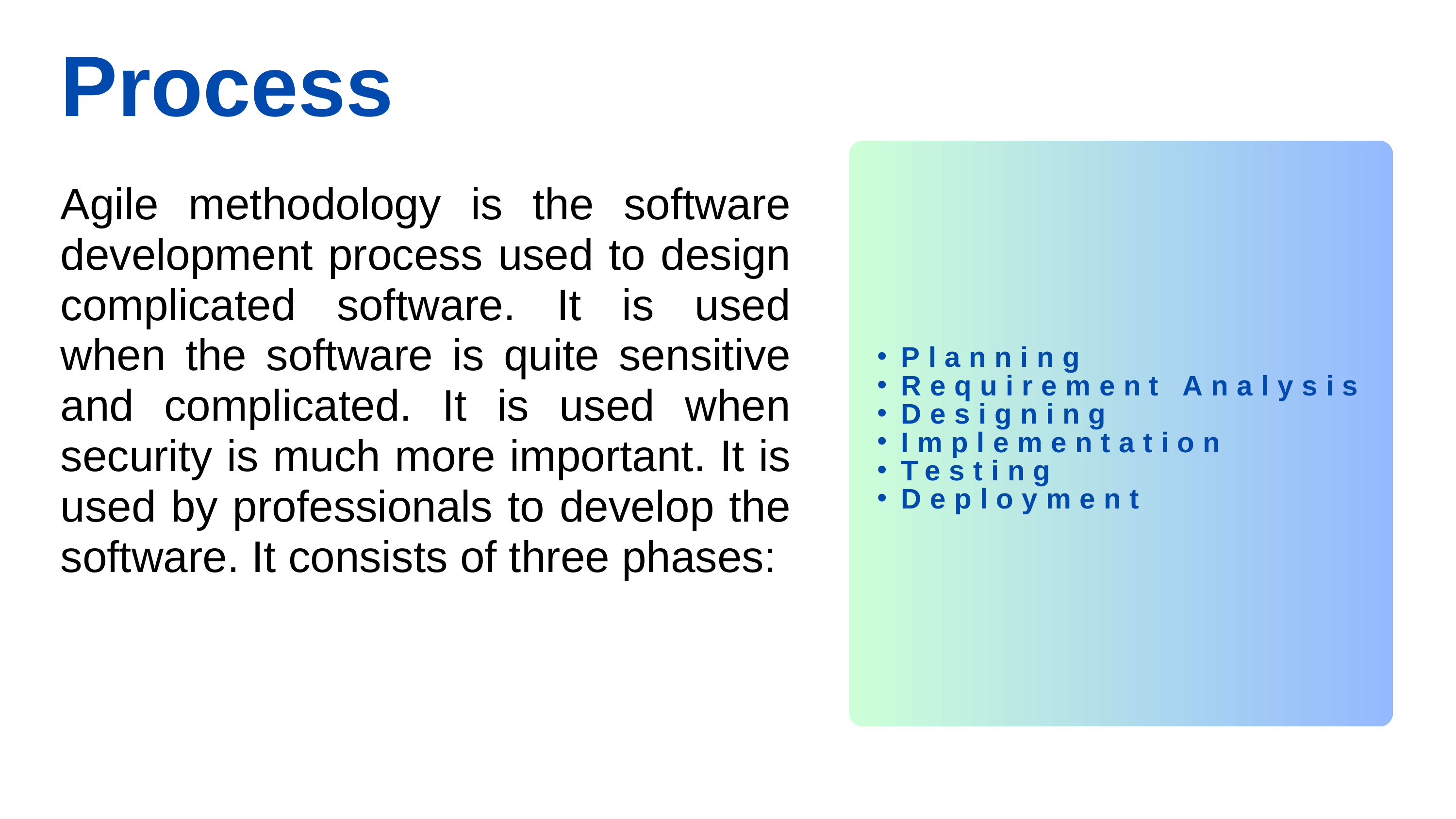

Process

Planning
Requirement Analysis
Designing
Implementation
Testing
Deployment

Agile methodology is the software development process used to design complicated software. It is used when the software is quite sensitive and complicated. It is used when security is much more important. It is used by professionals to develop the software. It consists of three phases: